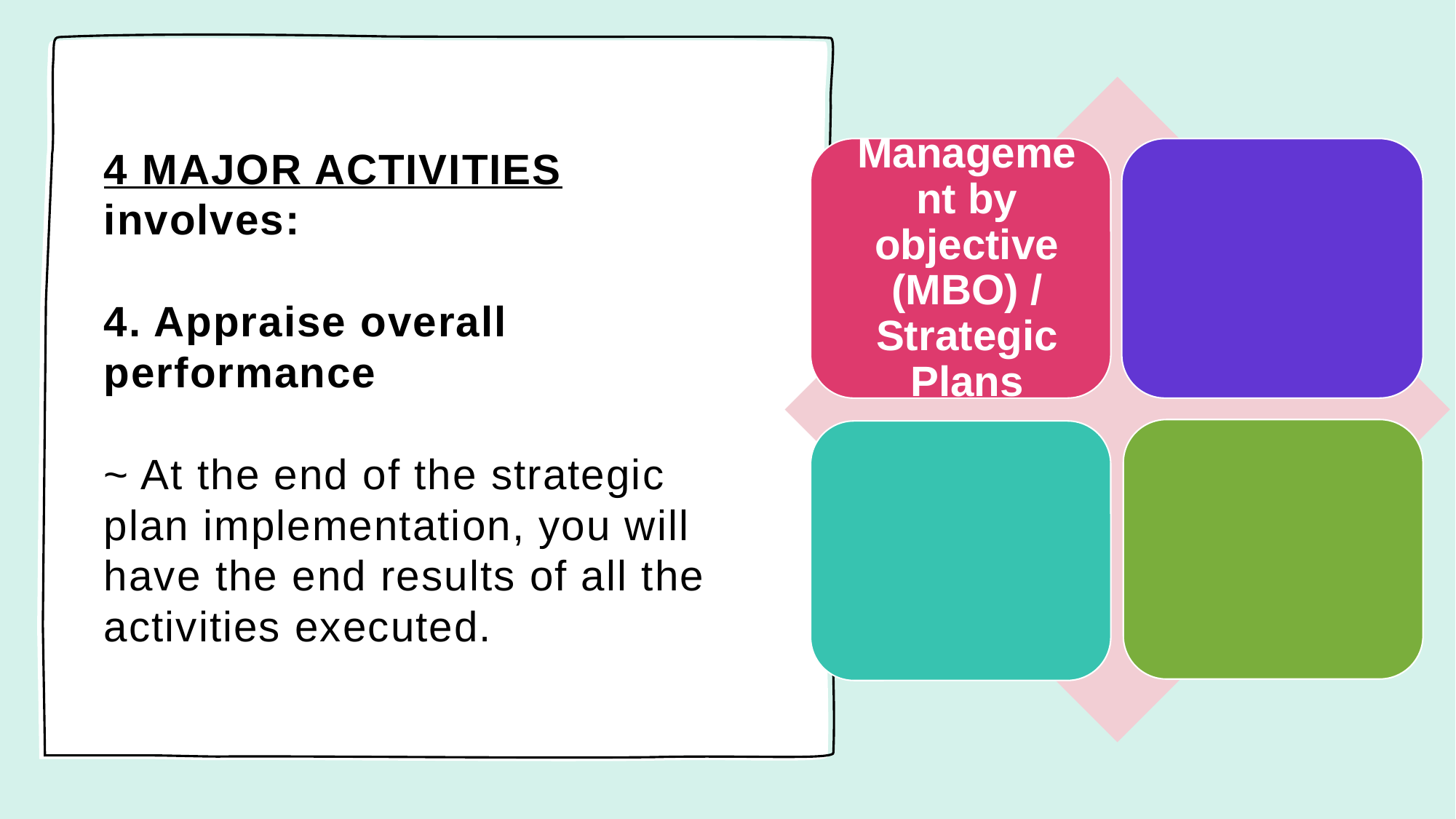

# 4 MAJOR ACTIVITIES involves: 4. Appraise overall performance ~ At the end of the strategic plan implementation, you will have the end results of all the activities executed.
Management by objective (MBO) / Strategic Plans